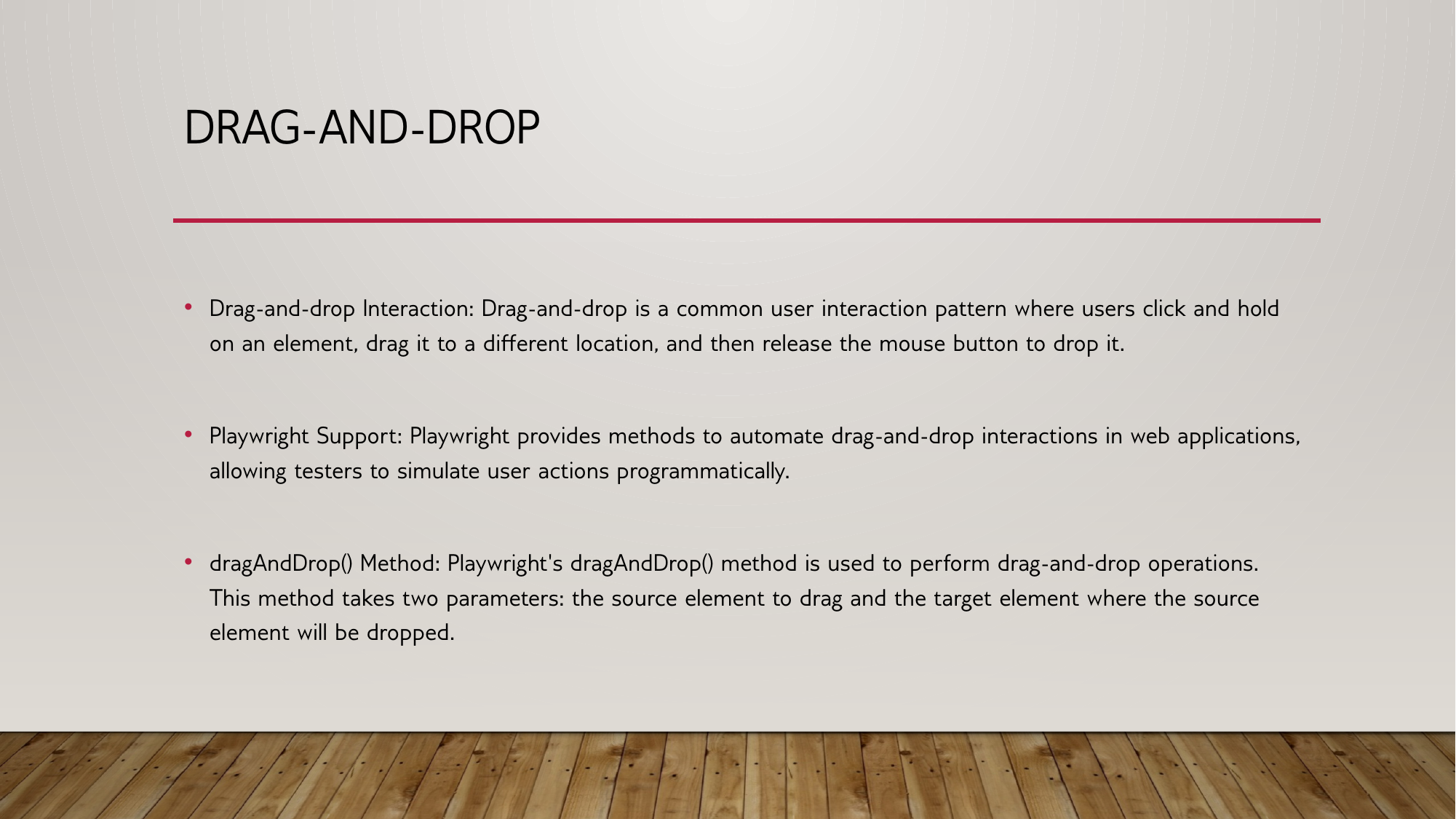

# Drag-and-drop

Drag-and-drop Interaction: Drag-and-drop is a common user interaction pattern where users click and hold on an element, drag it to a different location, and then release the mouse button to drop it.

Playwright Support: Playwright provides methods to automate drag-and-drop interactions in web applications, allowing testers to simulate user actions programmatically.

dragAndDrop() Method: Playwright's dragAndDrop() method is used to perform drag-and-drop operations. This method takes two parameters: the source element to drag and the target element where the source element will be dropped.